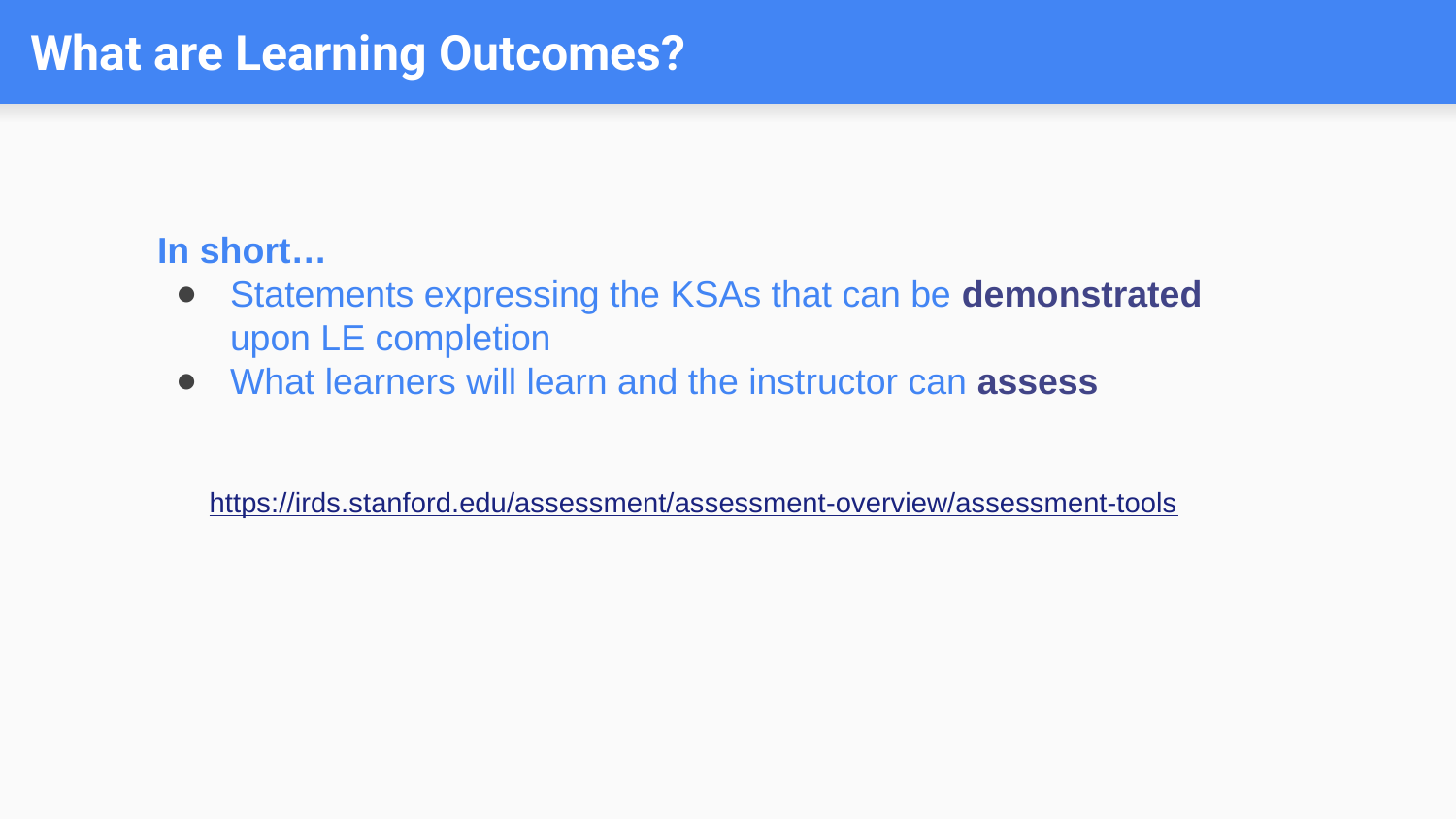

# What are Learning Outcomes?
In short…
Statements expressing the KSAs that can be demonstrated upon LE completion
What learners will learn and the instructor can assess
https://irds.stanford.edu/assessment/assessment-overview/assessment-tools